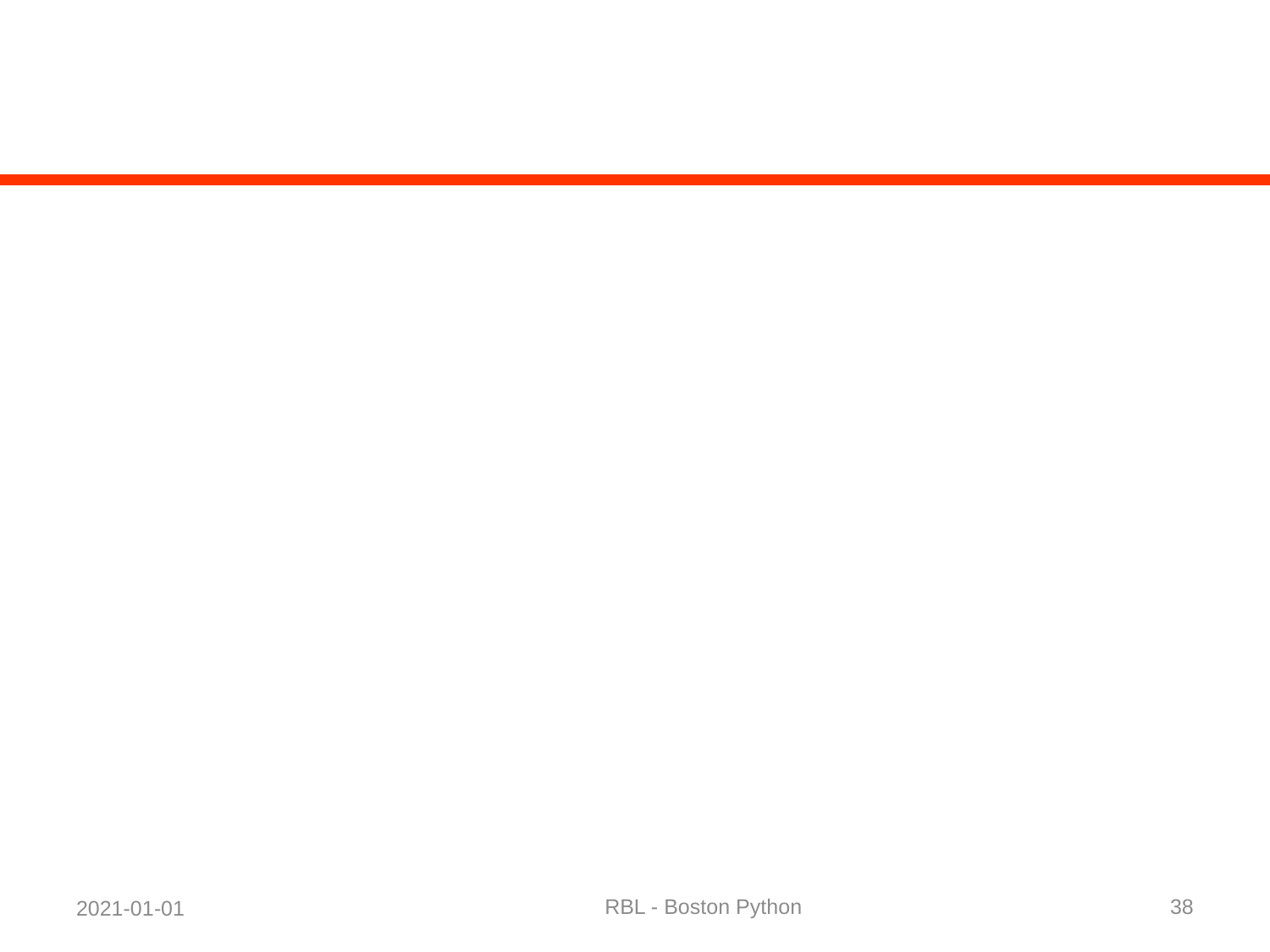

#

RBL - Boston Python
38
2021-01-01